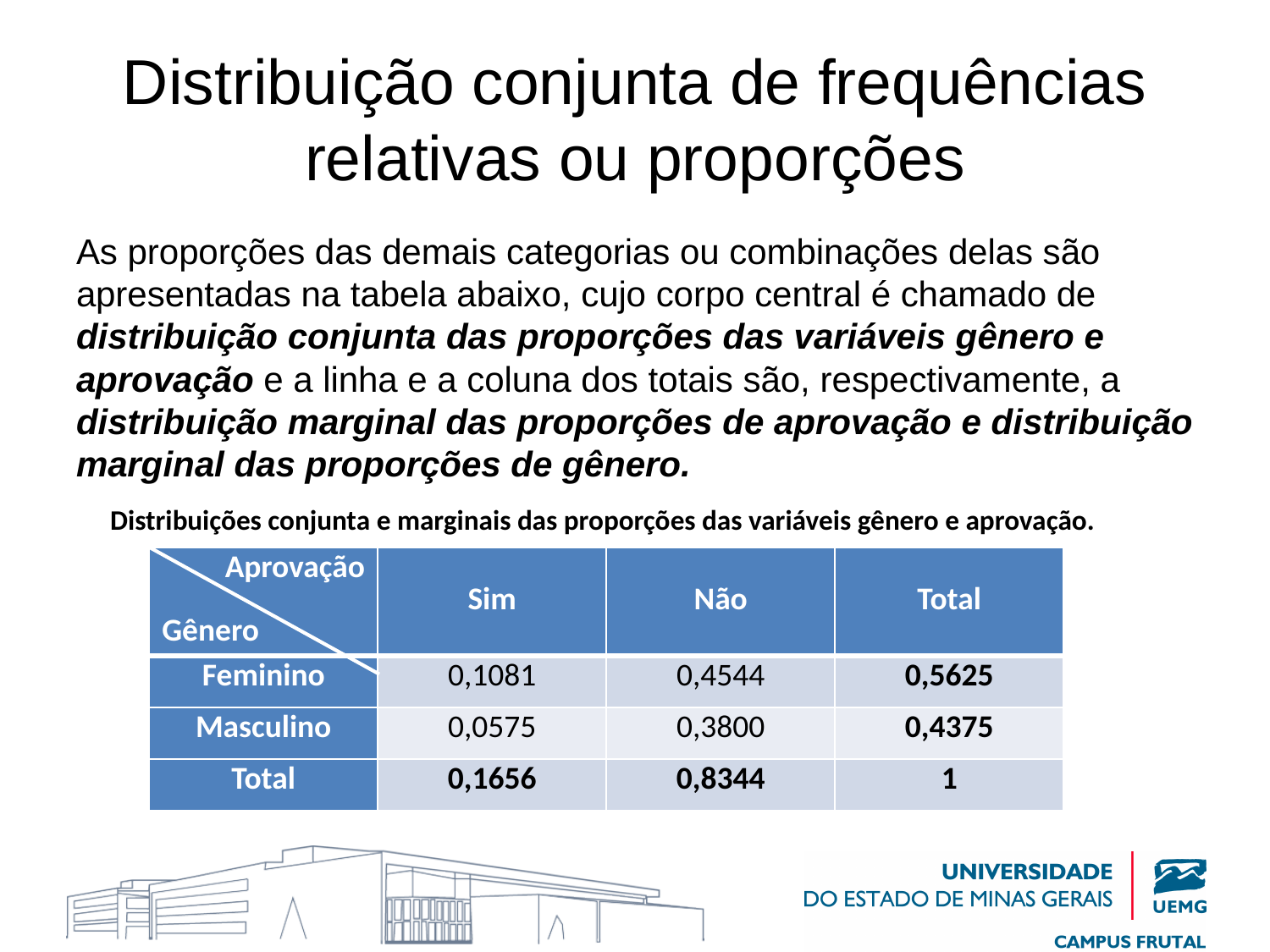

# Distribuição conjunta de frequências relativas ou proporções
As proporções das demais categorias ou combinações delas são apresentadas na tabela abaixo, cujo corpo central é chamado de distribuição conjunta das proporções das variáveis gênero e aprovação e a linha e a coluna dos totais são, respectivamente, a distribuição marginal das proporções de aprovação e distribuição marginal das proporções de gênero.
Distribuições conjunta e marginais das proporções das variáveis gênero e aprovação.
| Aprovação Gênero | Sim | Não | Total |
| --- | --- | --- | --- |
| Feminino | 0,1081 | 0,4544 | 0,5625 |
| Masculino | 0,0575 | 0,3800 | 0,4375 |
| Total | 0,1656 | 0,8344 | 1 |